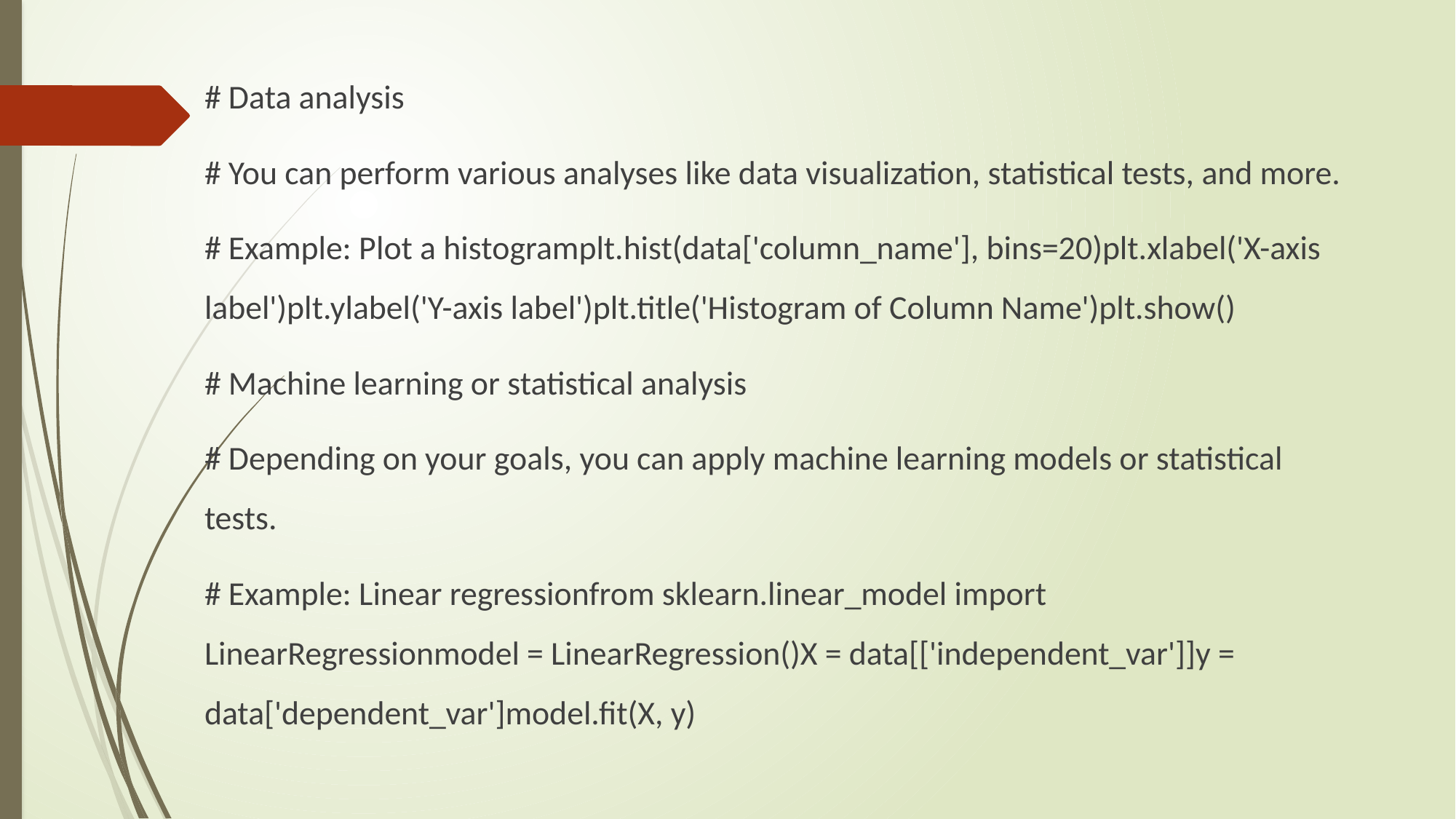

# Data analysis
# You can perform various analyses like data visualization, statistical tests, and more.
# Example: Plot a histogramplt.hist(data['column_name'], bins=20)plt.xlabel('X-axis label')plt.ylabel('Y-axis label')plt.title('Histogram of Column Name')plt.show()
# Machine learning or statistical analysis
# Depending on your goals, you can apply machine learning models or statistical tests.
# Example: Linear regressionfrom sklearn.linear_model import LinearRegressionmodel = LinearRegression()X = data[['independent_var']]y = data['dependent_var']model.fit(X, y)